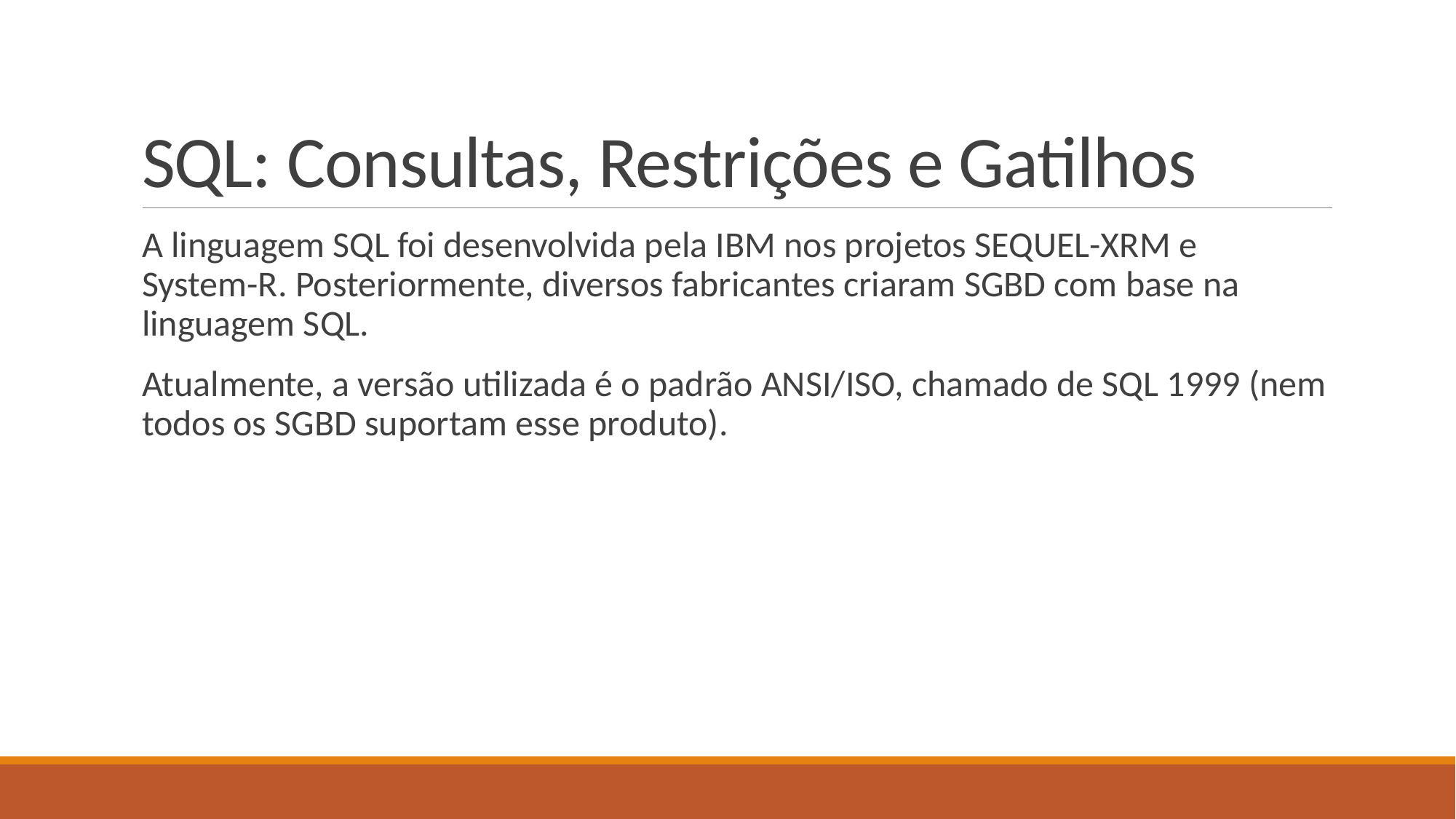

# SQL: Consultas, Restrições e Gatilhos
A linguagem SQL foi desenvolvida pela IBM nos projetos SEQUEL-XRM e   System-R. Posteriormente, diversos fabricantes criaram SGBD com base na linguagem SQL.
Atualmente, a versão utilizada é o padrão ANSI/ISO, chamado de SQL 1999 (nem todos os SGBD suportam esse produto).